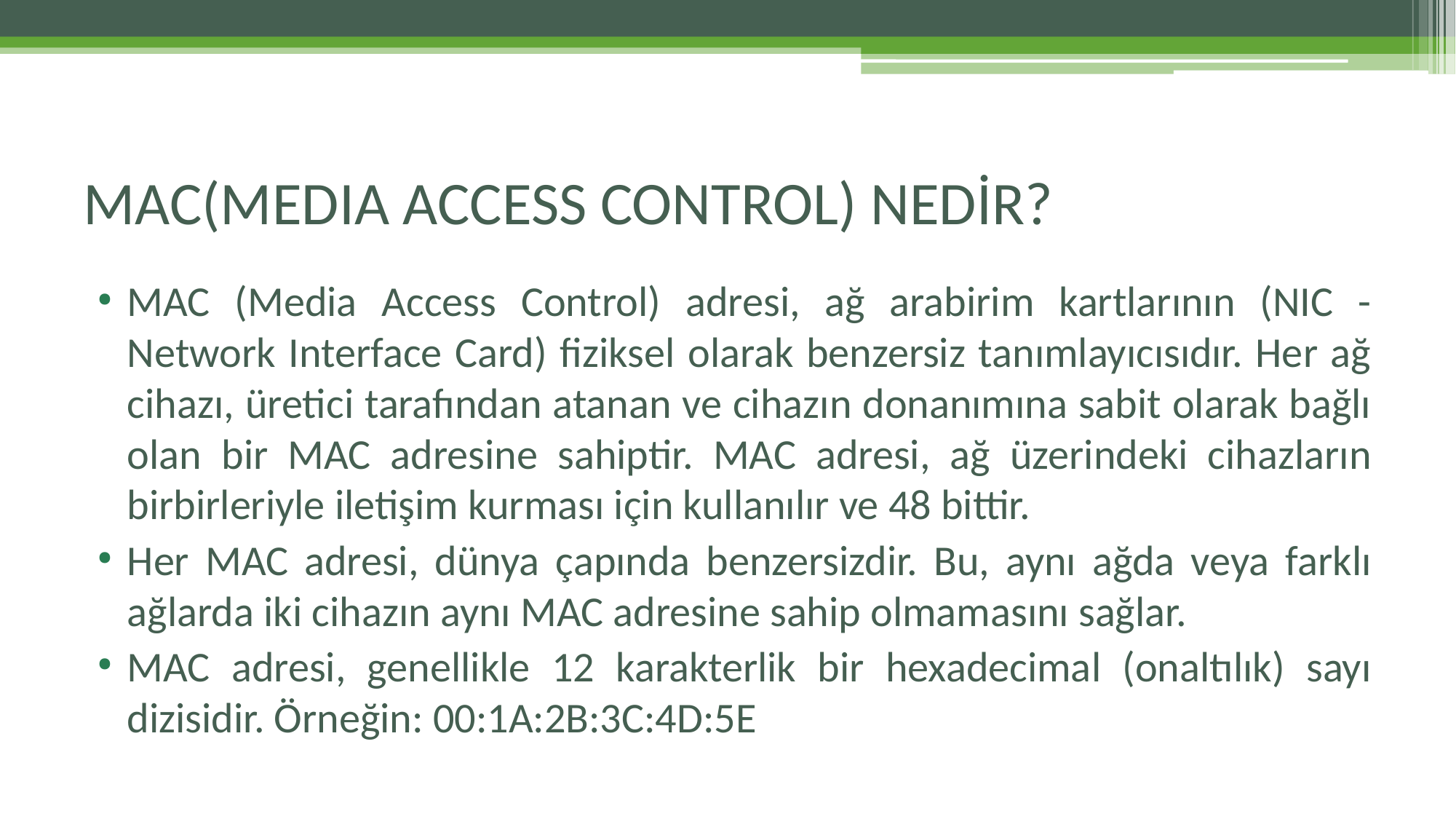

# MAC(MEDIA ACCESS CONTROL) NEDİR?
MAC (Media Access Control) adresi, ağ arabirim kartlarının (NIC - Network Interface Card) fiziksel olarak benzersiz tanımlayıcısıdır. Her ağ cihazı, üretici tarafından atanan ve cihazın donanımına sabit olarak bağlı olan bir MAC adresine sahiptir. MAC adresi, ağ üzerindeki cihazların birbirleriyle iletişim kurması için kullanılır ve 48 bittir.
Her MAC adresi, dünya çapında benzersizdir. Bu, aynı ağda veya farklı ağlarda iki cihazın aynı MAC adresine sahip olmamasını sağlar.
MAC adresi, genellikle 12 karakterlik bir hexadecimal (onaltılık) sayı dizisidir. Örneğin: 00:1A:2B:3C:4D:5E